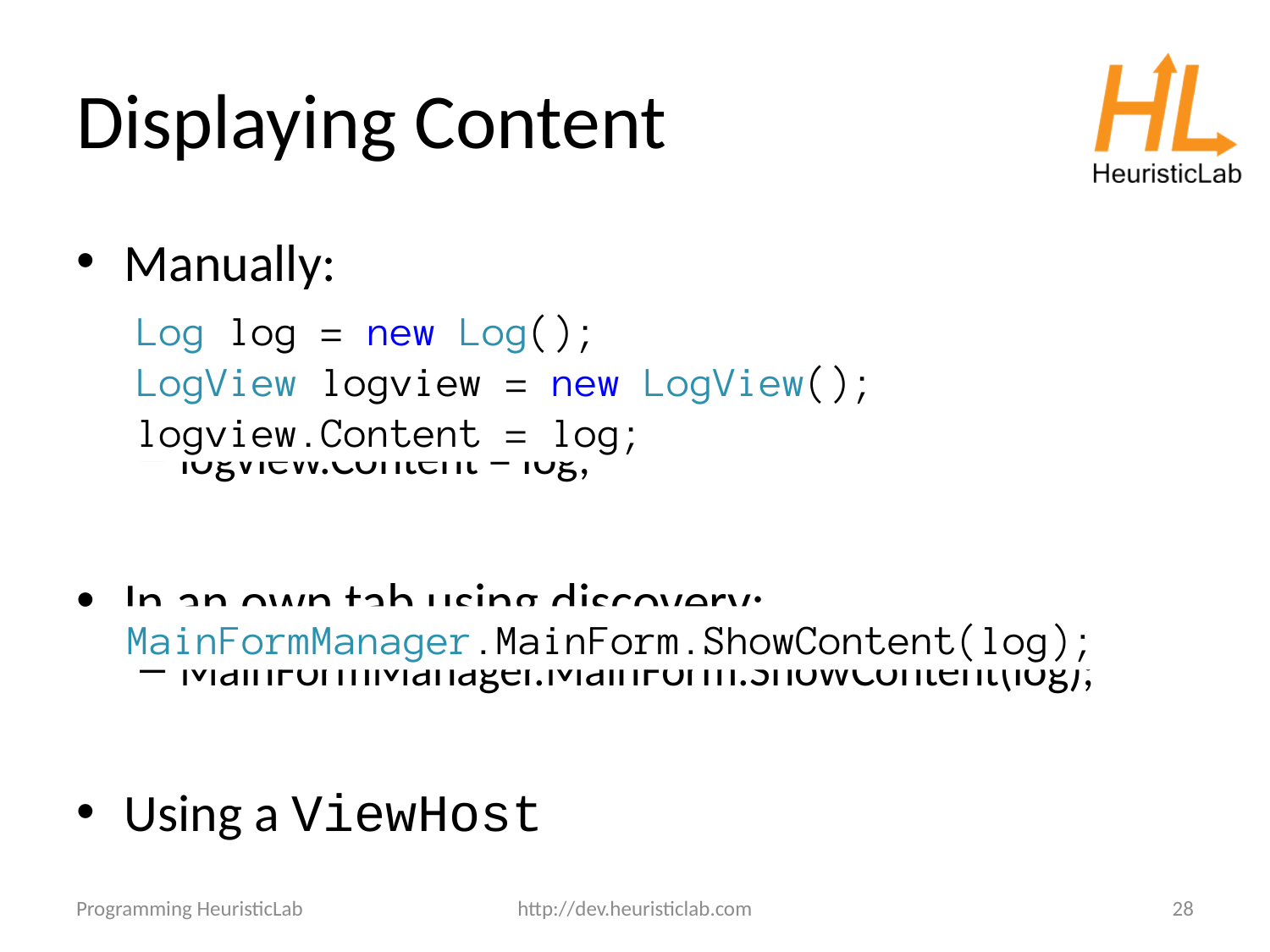

# Displaying Content
Manually:
Log log = new Log();
LogView logview = new LogView();
logview.Content = log;

In an own tab using discovery:
MainFormManager.MainForm.ShowContent(log);

Using a ViewHost
Log log = new Log();
LogView logview = new LogView();
logview.Content = log;
MainFormManager.MainForm.ShowContent(log);
Programming HeuristicLab
http://dev.heuristiclab.com
28